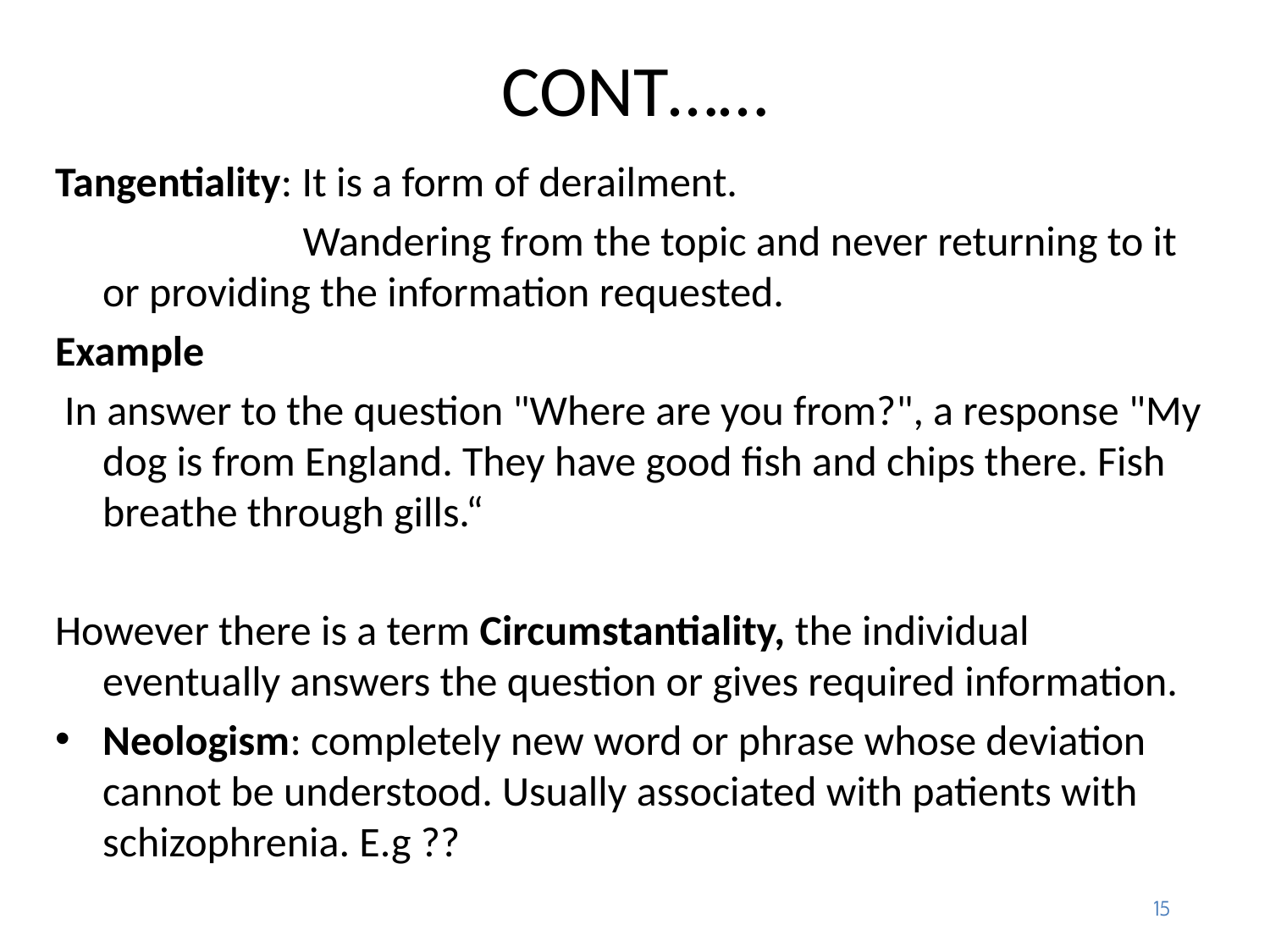

# CONT……
Tangentiality: It is a form of derailment.
                          Wandering from the topic and never returning to it or providing the information requested.
Example
 In answer to the question "Where are you from?", a response "My dog is from England. They have good fish and chips there. Fish breathe through gills.“

However there is a term Circumstantiality, the individual eventually answers the question or gives required information.
Neologism: completely new word or phrase whose deviation cannot be understood. Usually associated with patients with schizophrenia. E.g ??
15